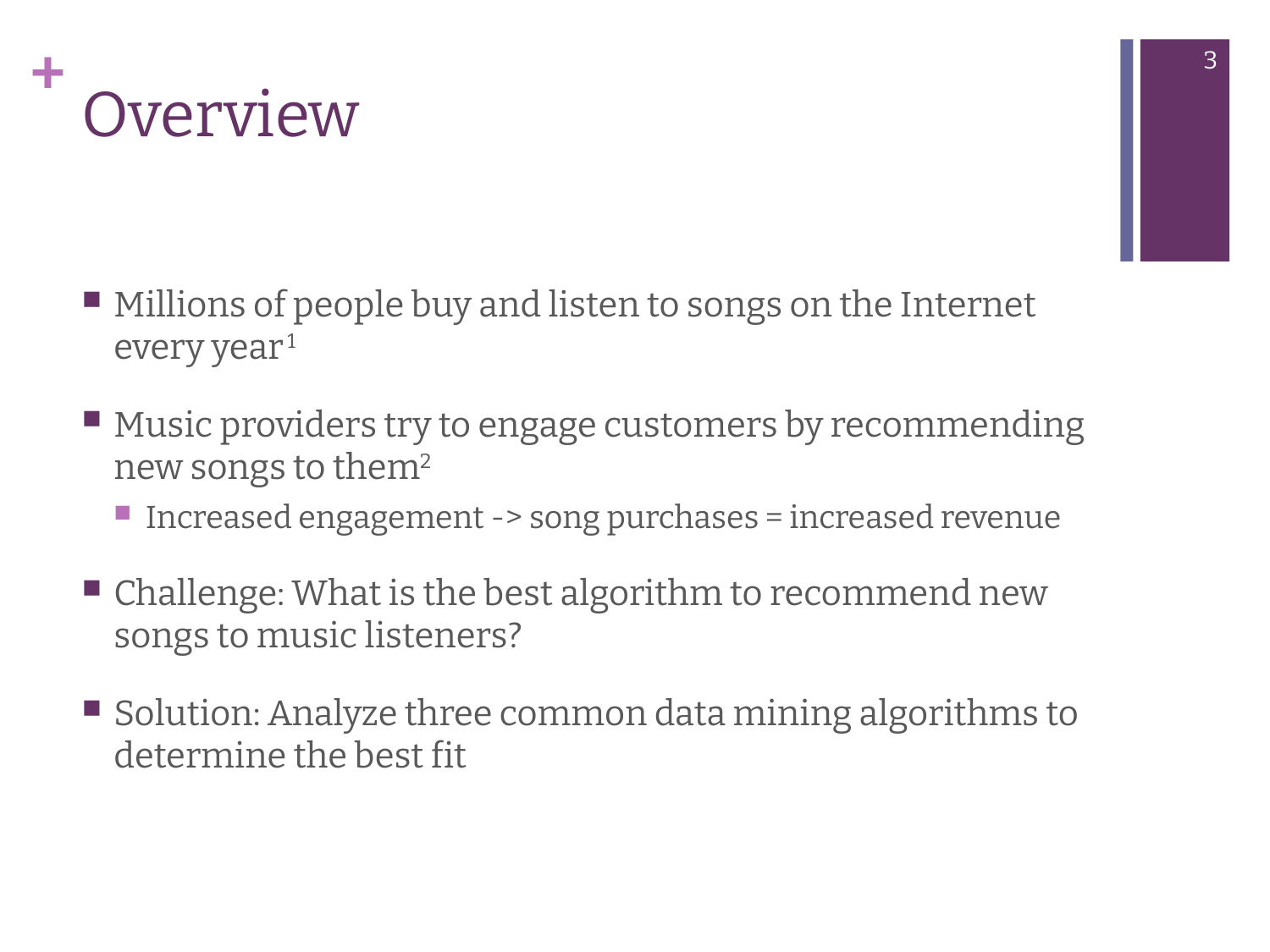

3
# Overview
Millions of people buy and listen to songs on the Internet every year 1
Music providers try to engage customers by recommending new songs to them2
Increased engagement -> song purchases = increased revenue
Challenge: What is the best algorithm to recommend new songs to music listeners?
Solution: Analyze three common data mining algorithms to determine the best fit